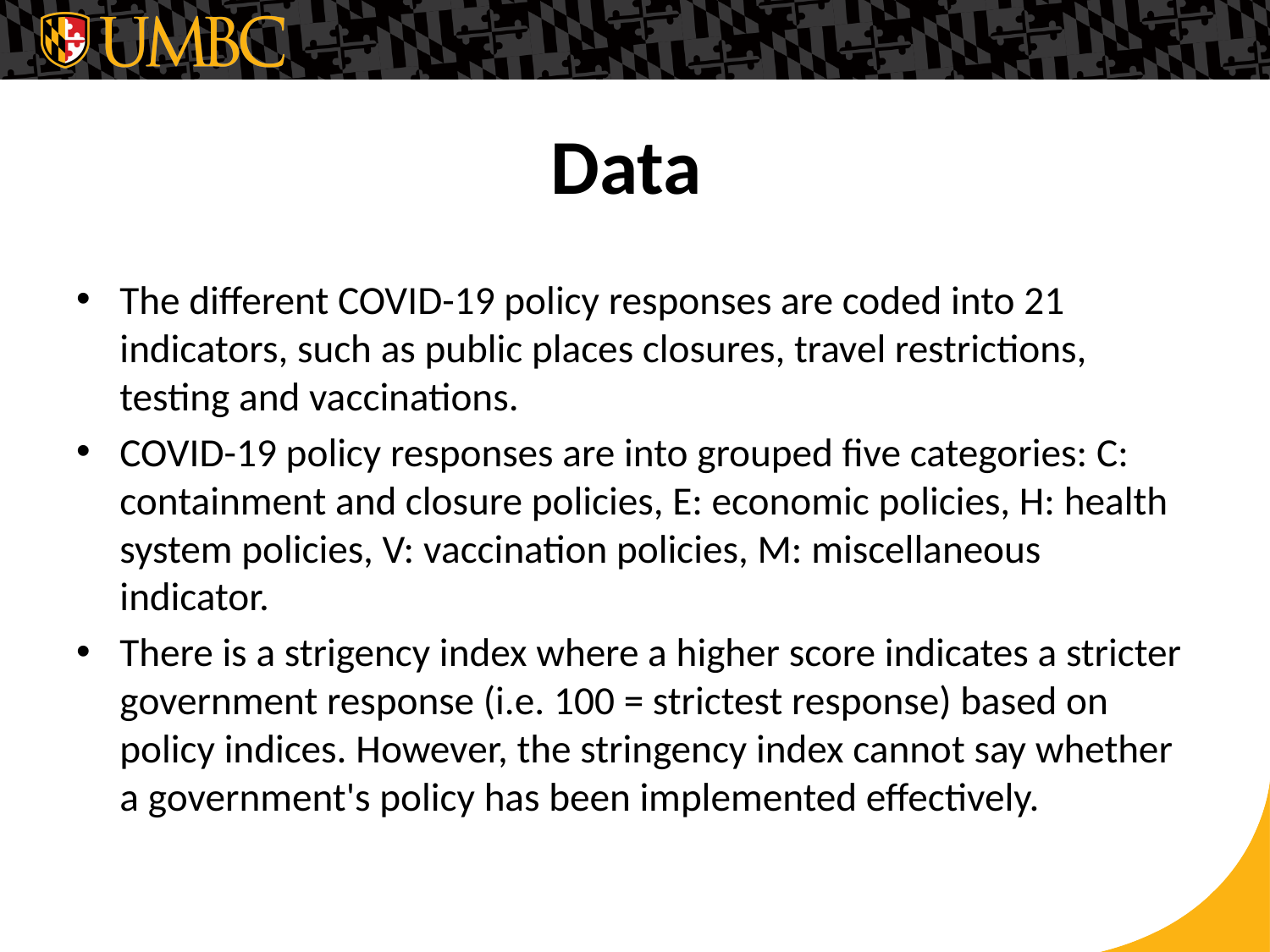

# Data
The different COVID-19 policy responses are coded into 21 indicators, such as public places closures, travel restrictions, testing and vaccinations.
COVID-19 policy responses are into grouped five categories: C: containment and closure policies, E: economic policies, H: health system policies, V: vaccination policies, M: miscellaneous indicator.
There is a strigency index where a higher score indicates a stricter government response (i.e. 100 = strictest response) based on policy indices. However, the stringency index cannot say whether a government's policy has been implemented effectively.